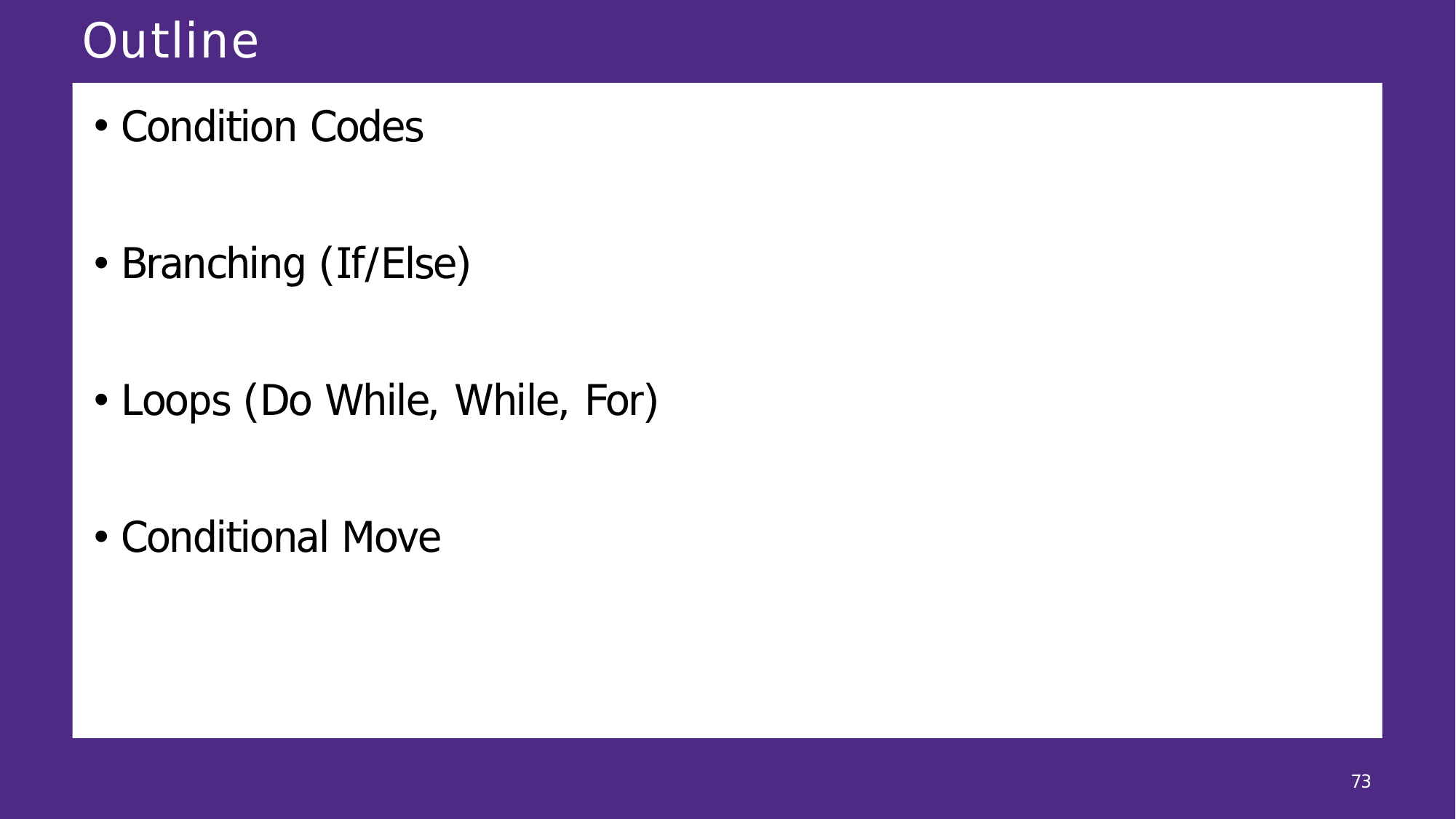

# Outline
Condition Codes

Branching (If/Else)

Loops (Do While, While, For)

Conditional Move

73